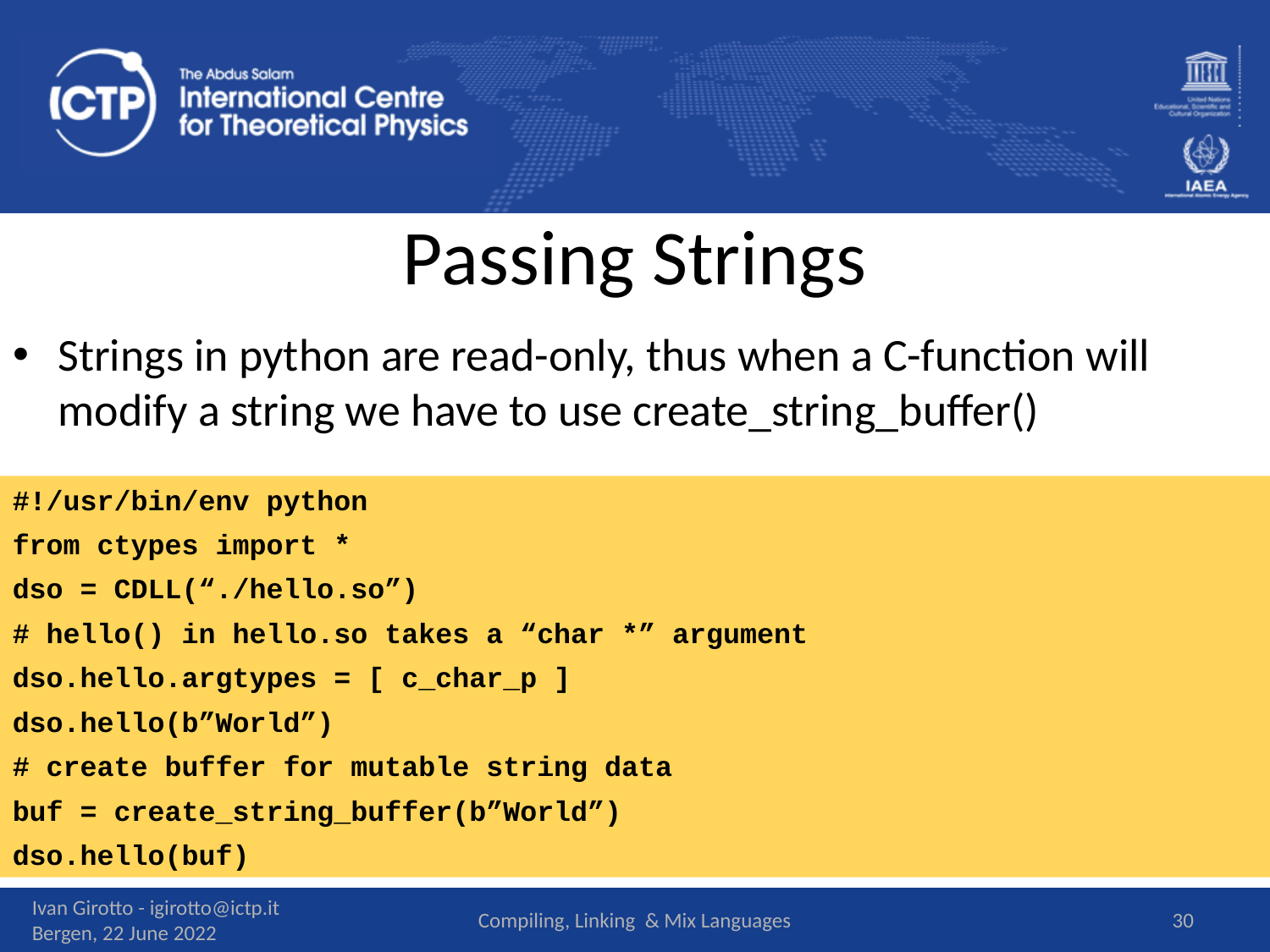

# Passing Strings
Strings in python are read-only, thus when a C-function will modify a string we have to use create_string_buffer()
#!/usr/bin/env python
from ctypes import *
dso = CDLL(“./hello.so”)
# hello() in hello.so takes a “char *” argument
dso.hello.argtypes = [ c_char_p ]
dso.hello(b”World”)
# create buffer for mutable string data
buf = create_string_buffer(b”World”)
dso.hello(buf)
Ivan Girotto - igirotto@ictp.it         Bergen, 22 June 2022
Compiling, Linking  & Mix Languages
30